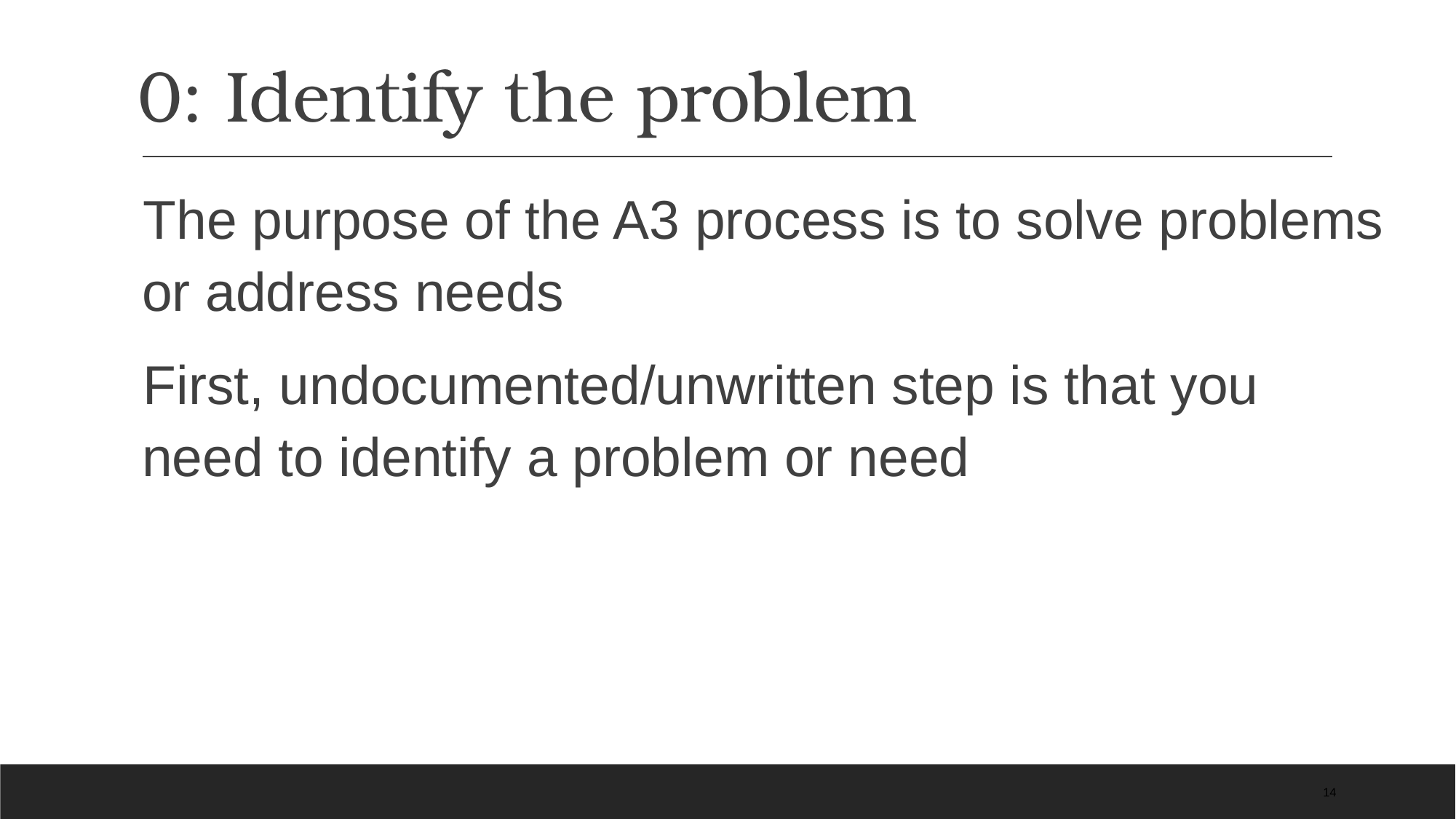

# 0: Identify the problem
The purpose of the A3 process is to solve problems or address needs
First, undocumented/unwritten step is that you need to identify a problem or need
14